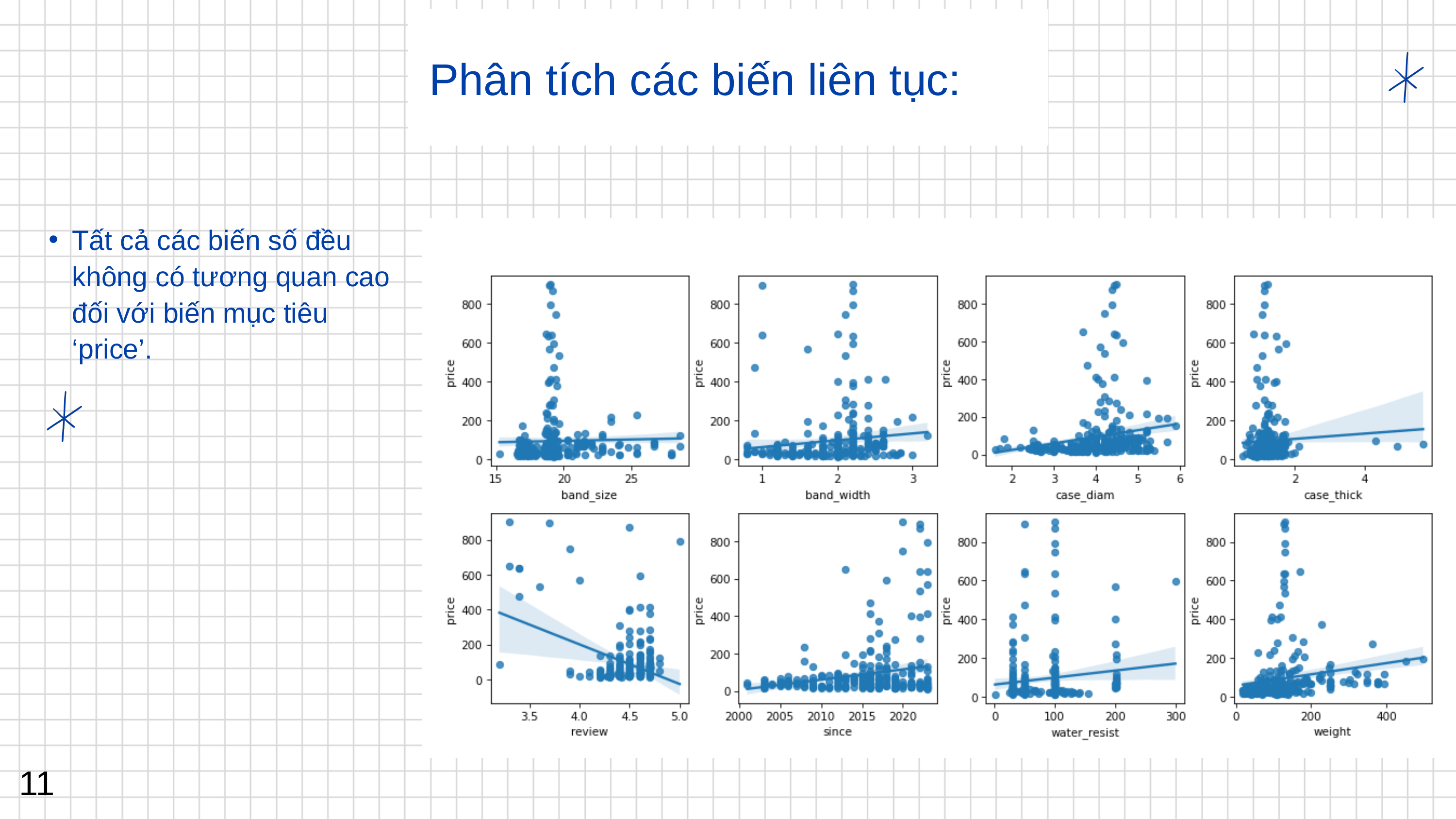

Phân tích các biến liên tục:

Tất cả các biến số đều không có tương quan cao đối với biến mục tiêu ‘price’.

11